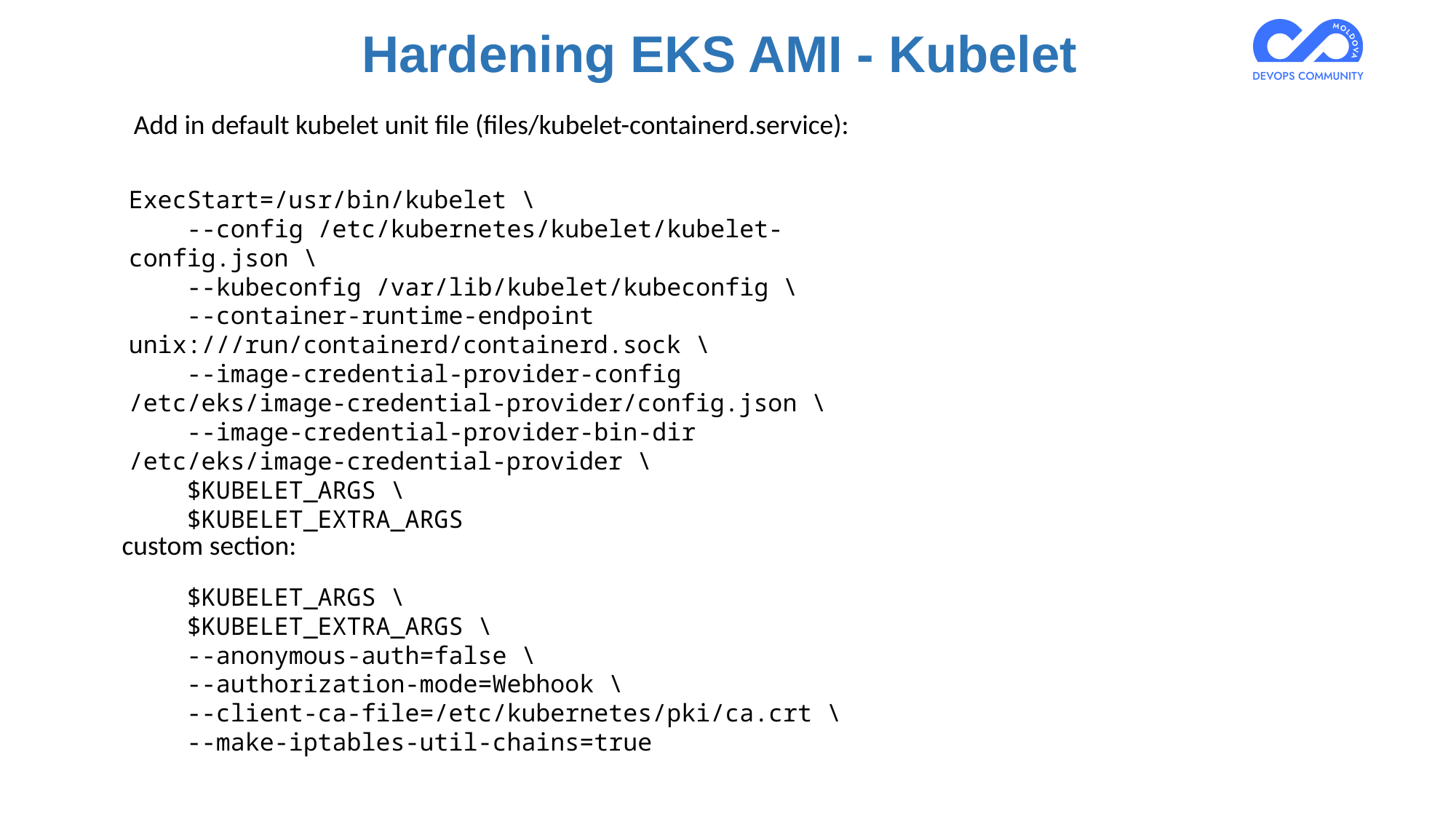

Hardening EKS AMI - Kubelet
Add in default kubelet unit file (files/kubelet-containerd.service):
ExecStart=/usr/bin/kubelet \
    --config /etc/kubernetes/kubelet/kubelet-config.json \
    --kubeconfig /var/lib/kubelet/kubeconfig \
    --container-runtime-endpoint unix:///run/containerd/containerd.sock \
    --image-credential-provider-config /etc/eks/image-credential-provider/config.json \
    --image-credential-provider-bin-dir /etc/eks/image-credential-provider \
    $KUBELET_ARGS \
    $KUBELET_EXTRA_ARGS
custom section:
    $KUBELET_ARGS \
    $KUBELET_EXTRA_ARGS \
    --anonymous-auth=false \
    --authorization-mode=Webhook \
    --client-ca-file=/etc/kubernetes/pki/ca.crt \
    --make-iptables-util-chains=true